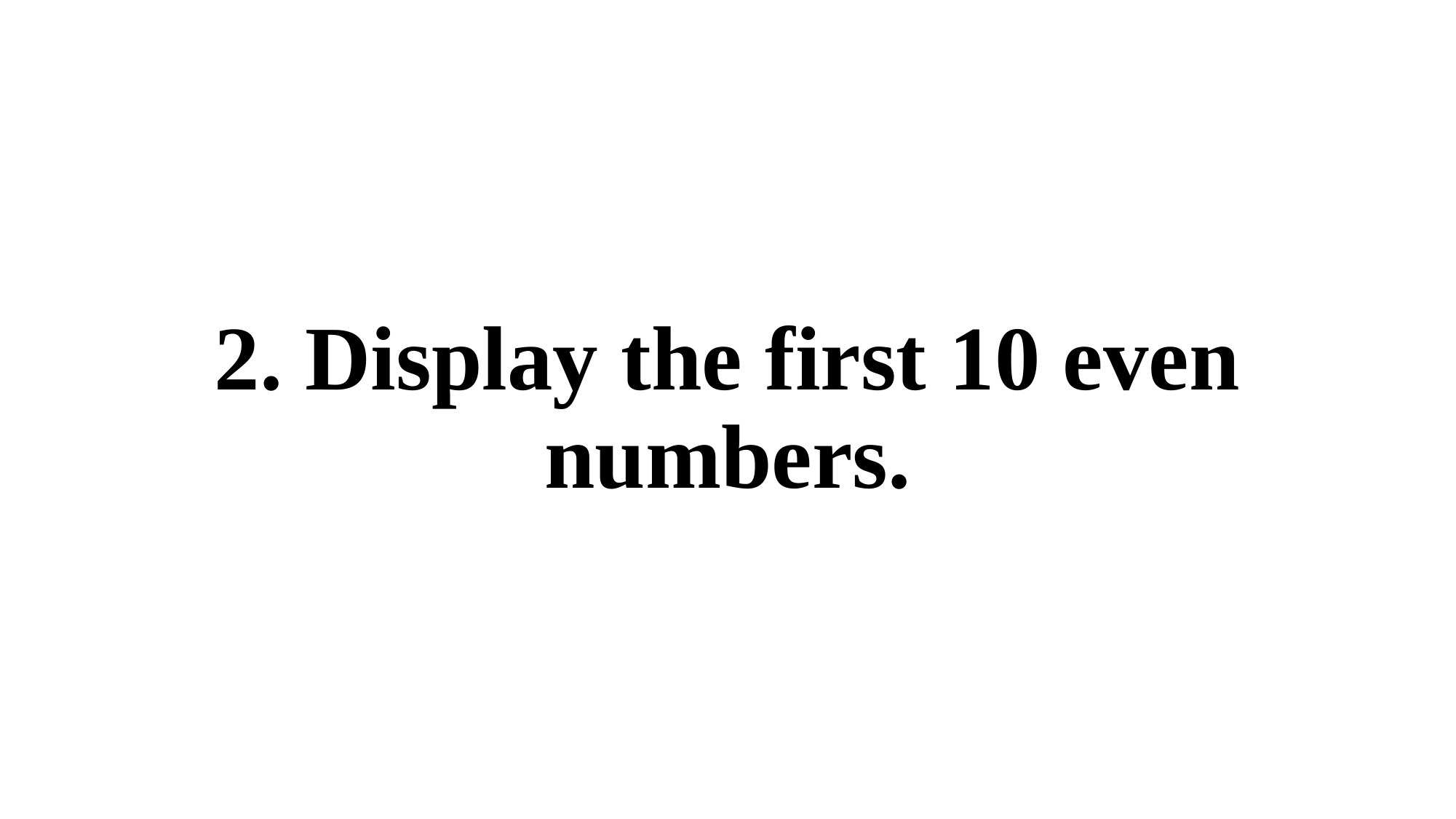

# 2. Display the first 10 even numbers.